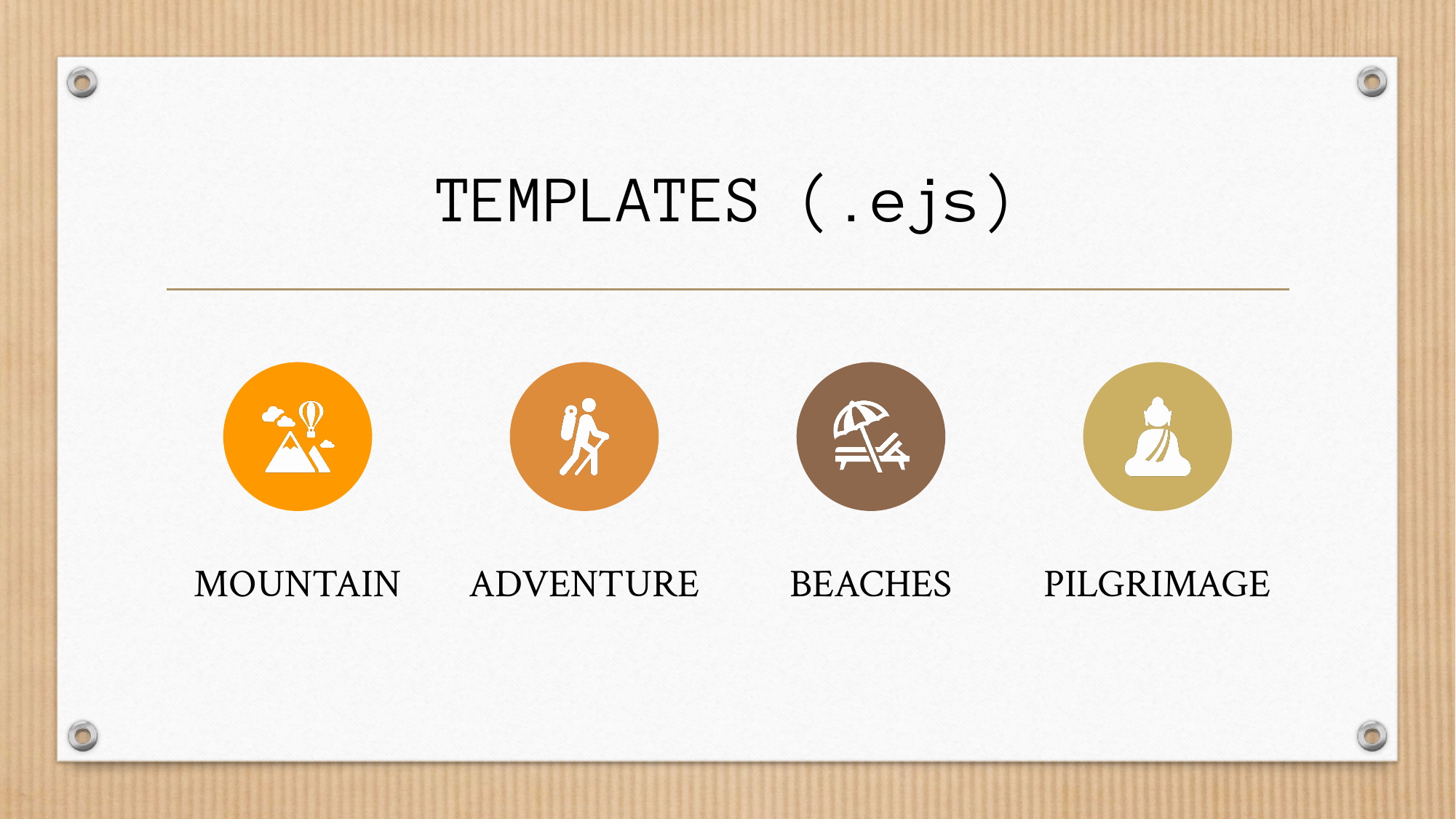

# TEMPLATES (.ejs)
MOUNTAIN
ADVENTURE
BEACHES
PILGRIMAGE